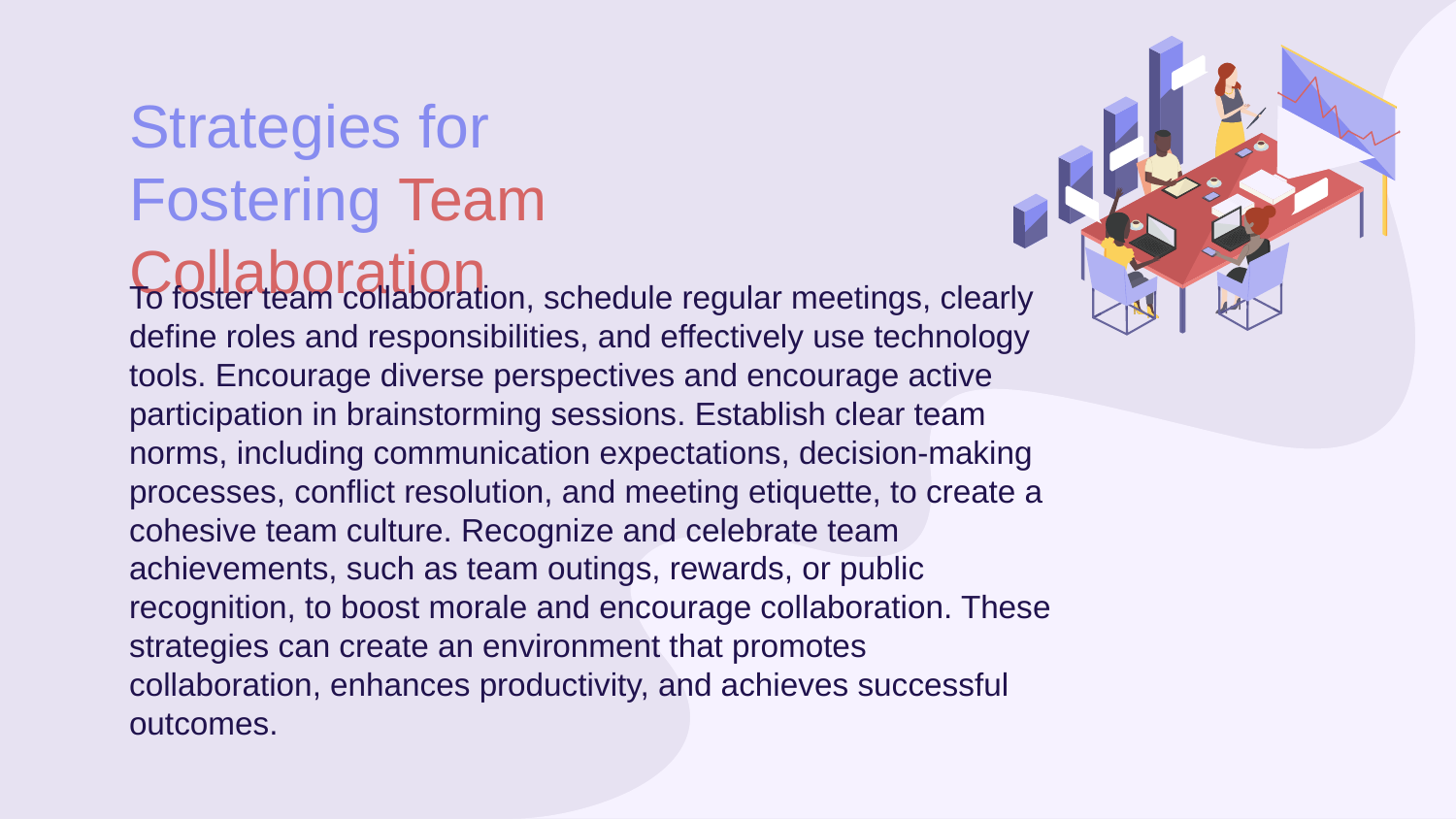

# Strategies for Fostering Team Collaboration
To foster team collaboration, schedule regular meetings, clearly define roles and responsibilities, and effectively use technology tools. Encourage diverse perspectives and encourage active participation in brainstorming sessions. Establish clear team norms, including communication expectations, decision-making processes, conflict resolution, and meeting etiquette, to create a cohesive team culture. Recognize and celebrate team achievements, such as team outings, rewards, or public recognition, to boost morale and encourage collaboration. These strategies can create an environment that promotes collaboration, enhances productivity, and achieves successful outcomes.